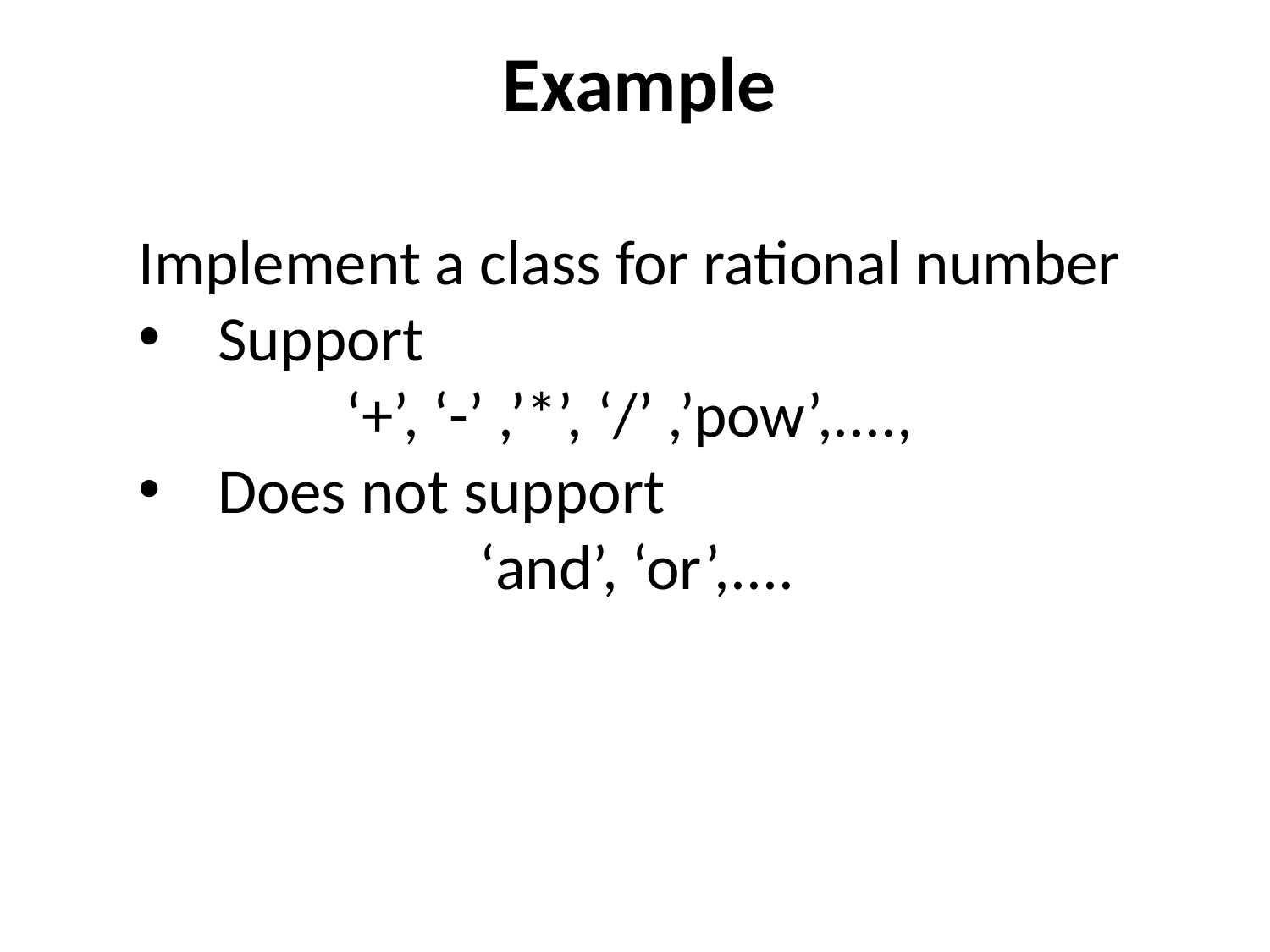

# Example
Implement a class for rational number
Support
‘+’, ‘-’ ,’*’, ‘/’ ,’pow’,....,
Does not support
 ‘and’, ‘or’,....